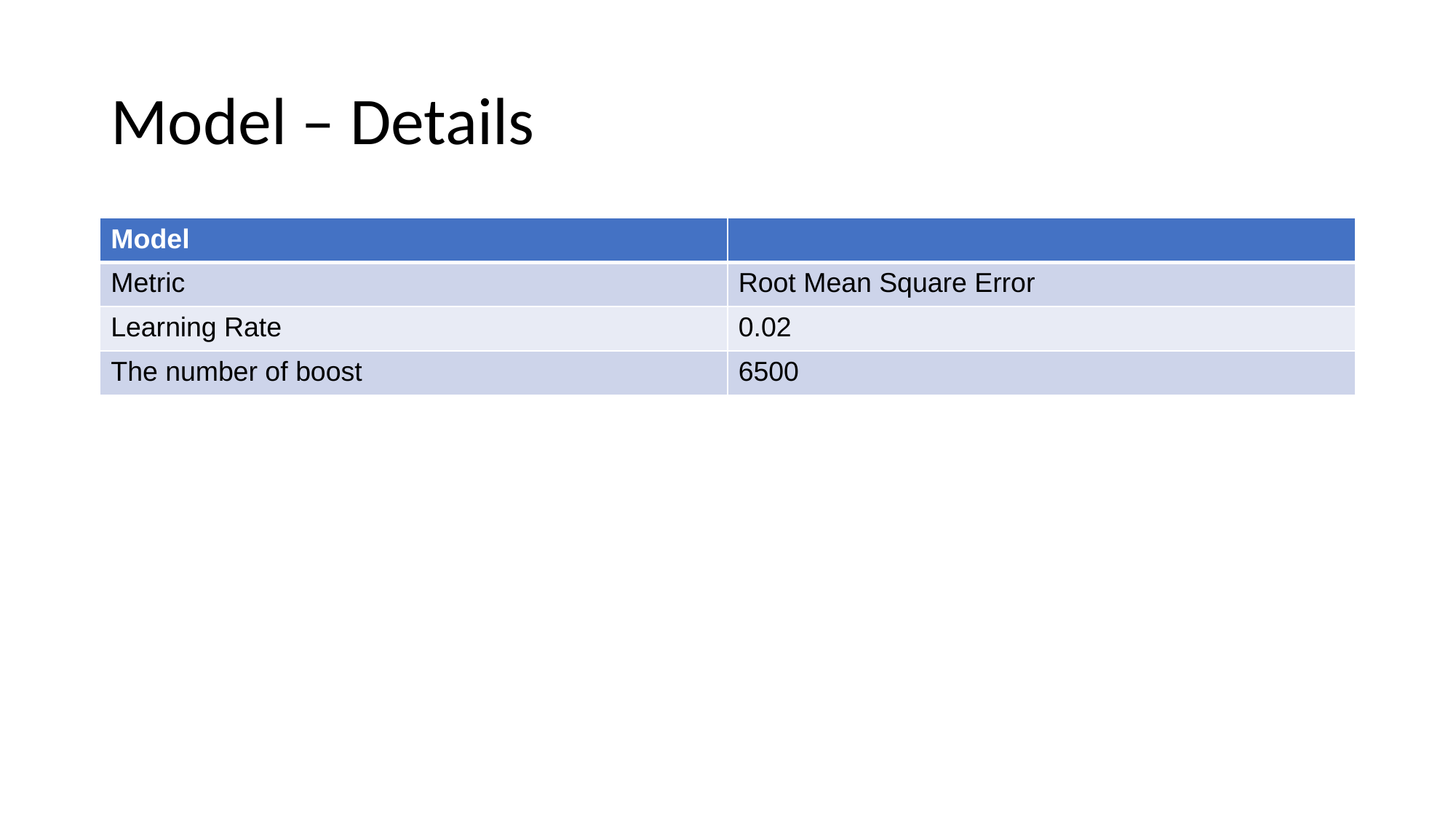

# Model – Details
| Model |  |
| --- | --- |
| Metric | Root Mean Square Error |
| Learning Rate | 0.02 |
| The number of boost | 6500 |